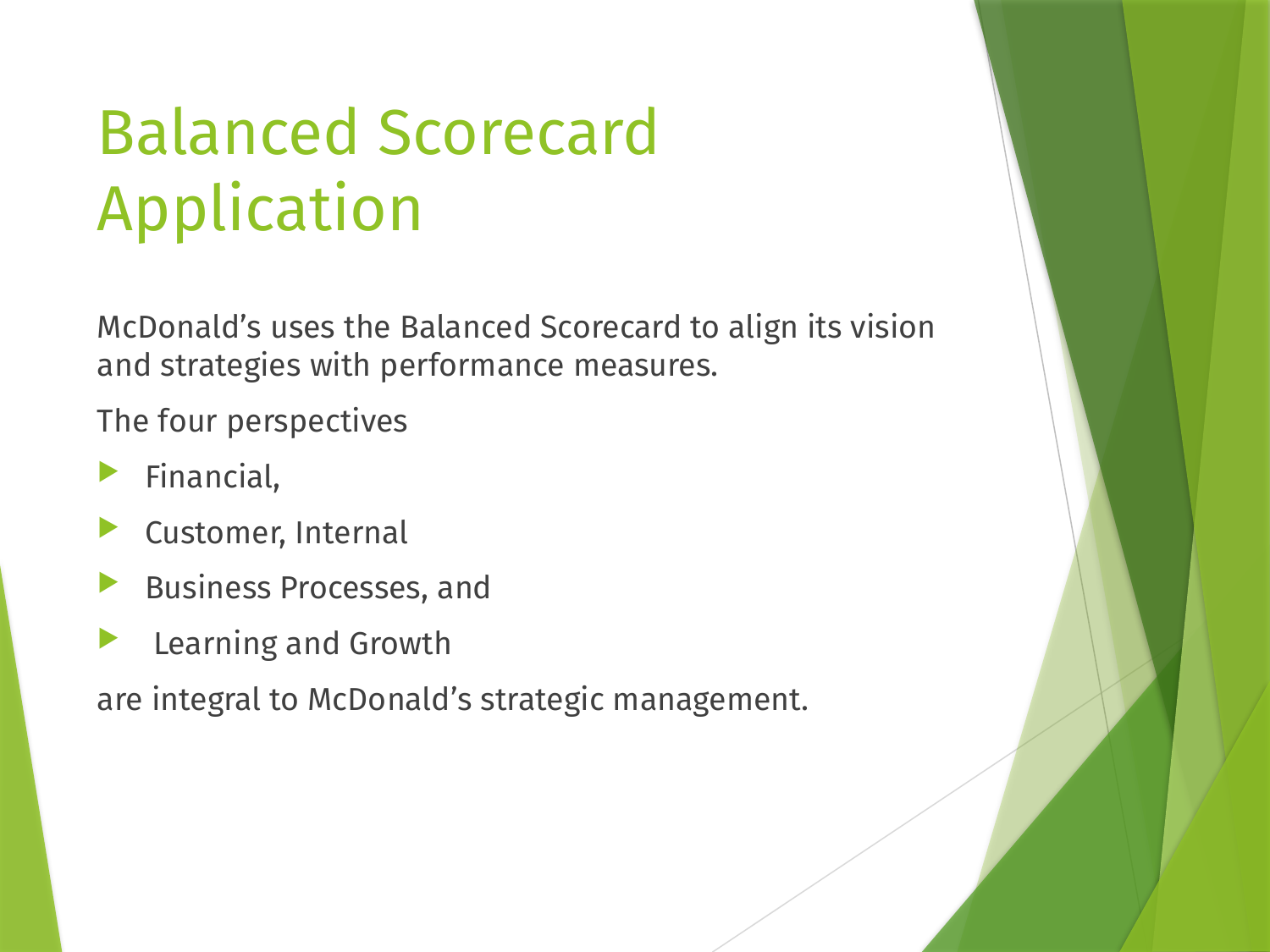

# Balanced Scorecard Application
McDonald’s uses the Balanced Scorecard to align its vision and strategies with performance measures.
The four perspectives
Financial,
Customer, Internal
Business Processes, and
 Learning and Growth
are integral to McDonald’s strategic management.